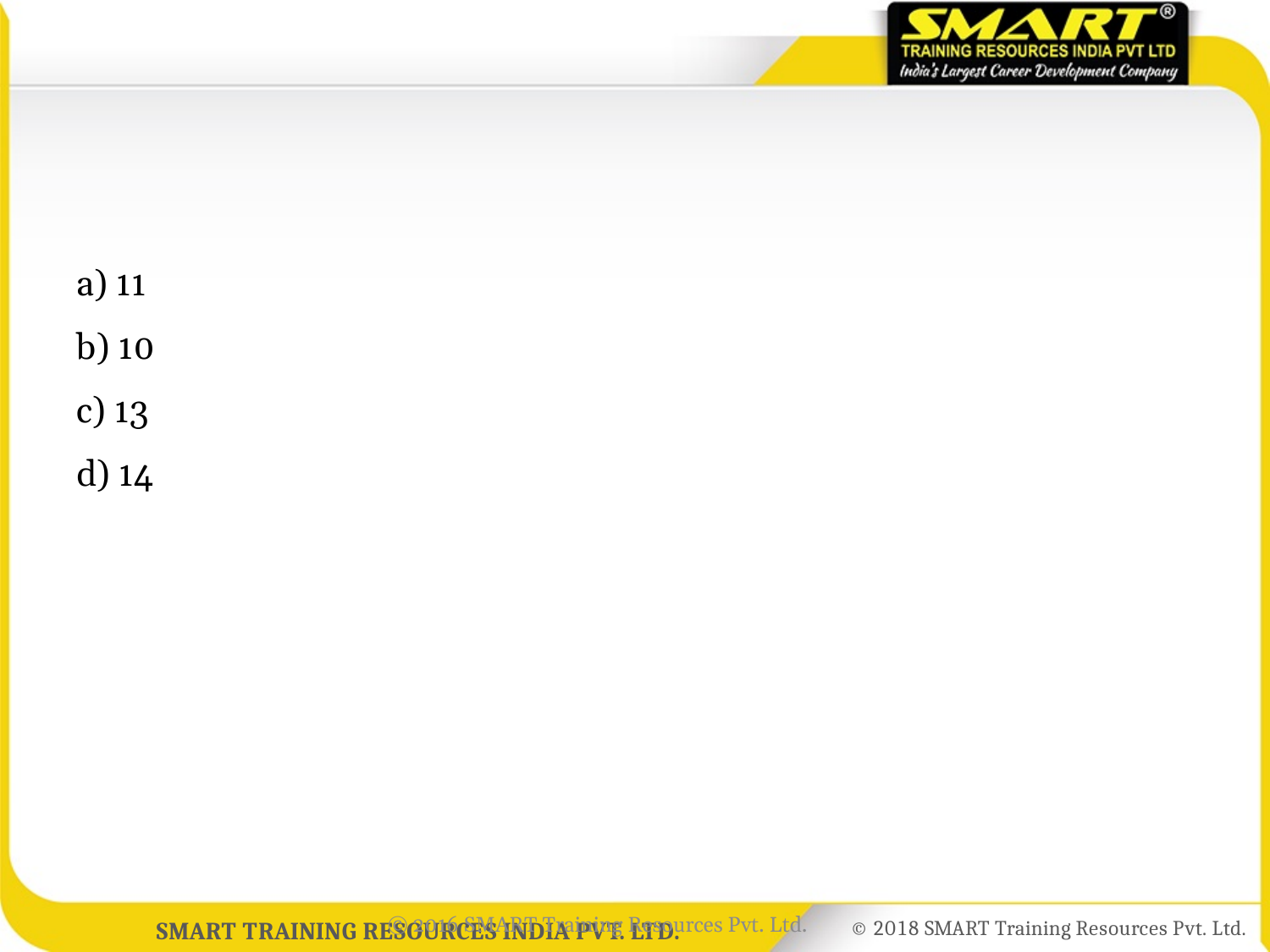

#
a) 11
b) 10
c) 13
d) 14
© 2016 SMART Training Resources Pvt. Ltd.